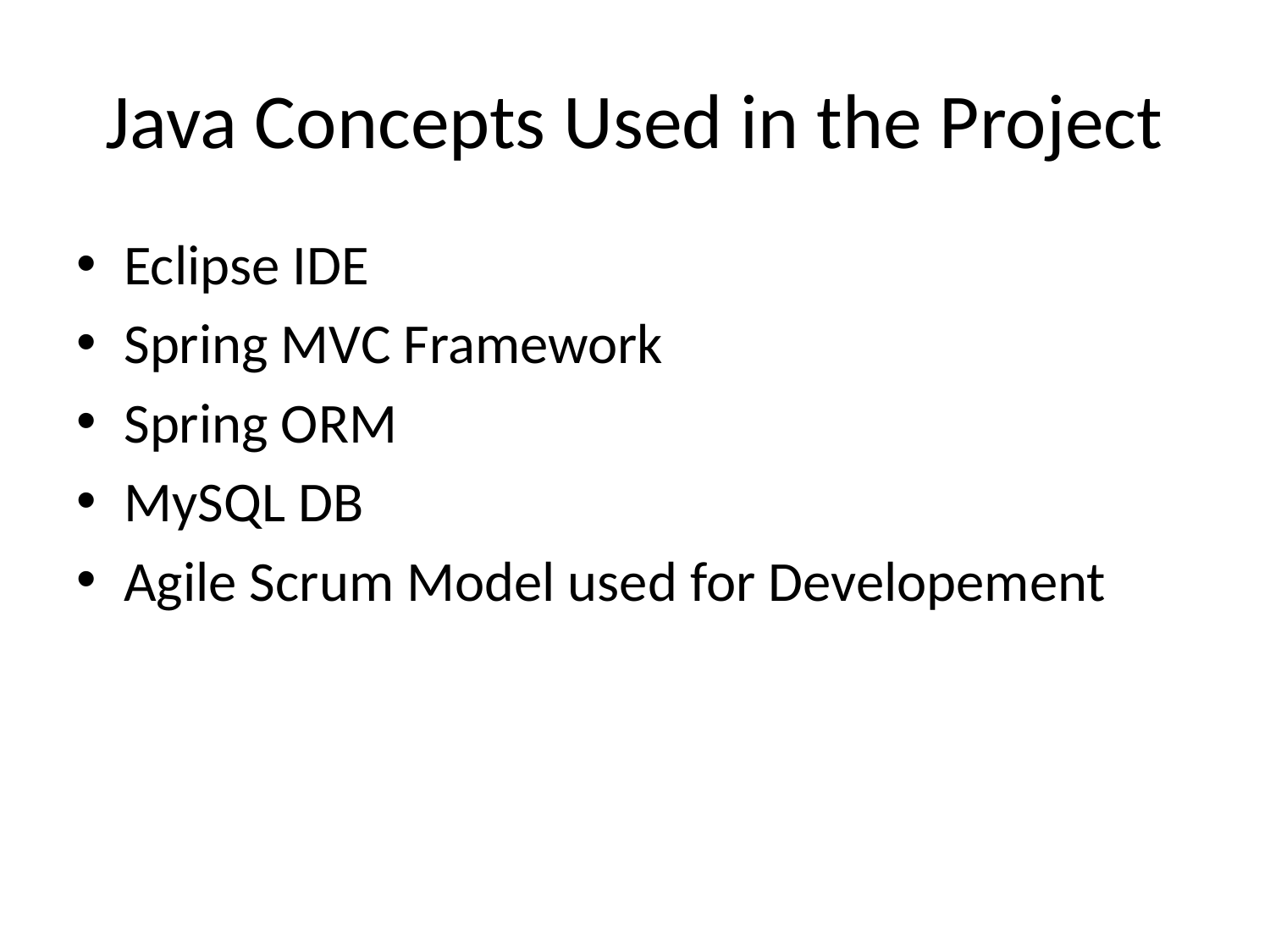

# Java Concepts Used in the Project
Eclipse IDE
Spring MVC Framework
Spring ORM
MySQL DB
Agile Scrum Model used for Developement